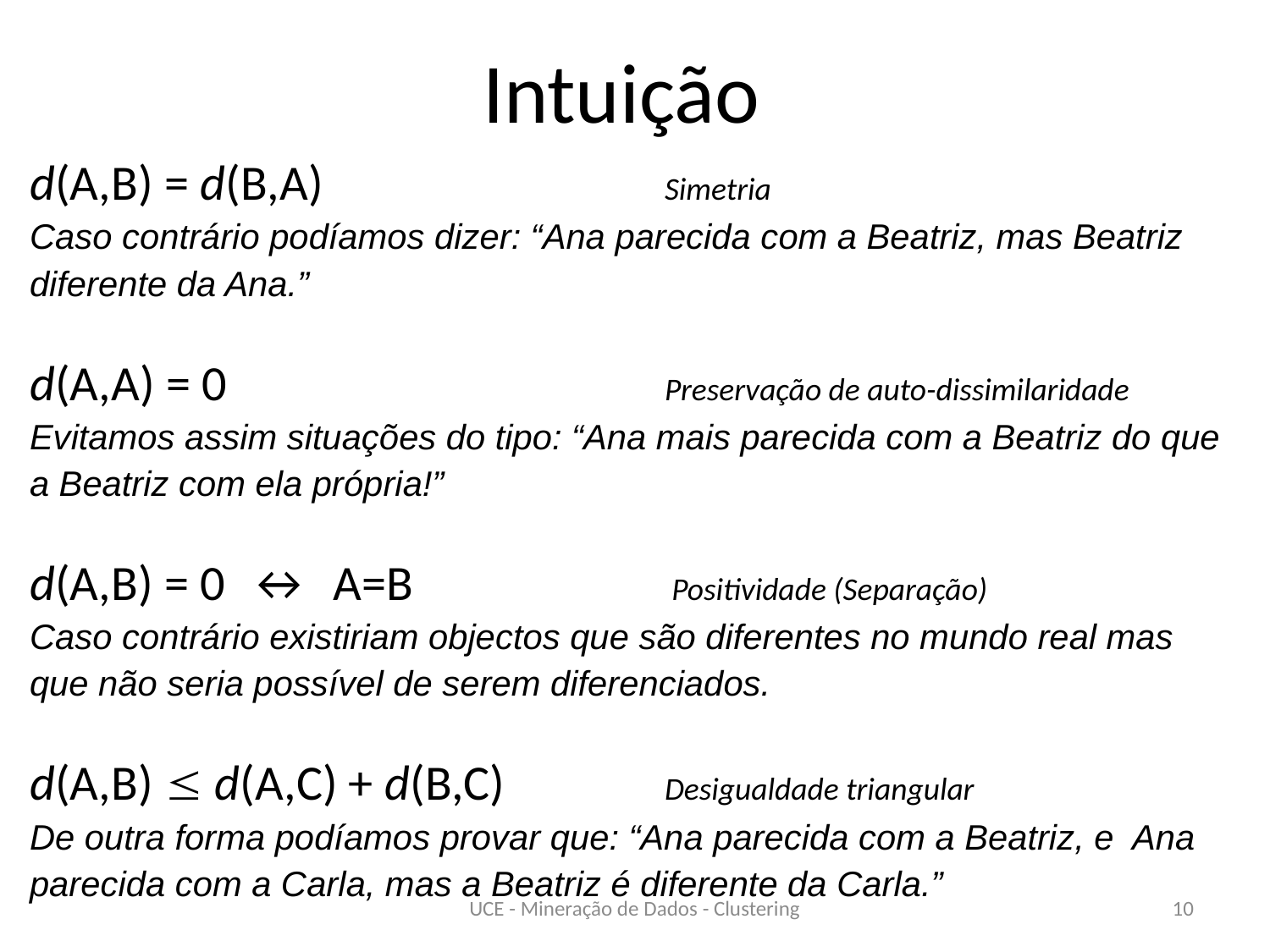

# Intuição
d(A,B) = d(B,A)			Simetria
Caso contrário podíamos dizer: “Ana parecida com a Beatriz, mas Beatriz diferente da Ana.”

d(A,A) = 0				Preservação de auto-dissimilaridade
Evitamos assim situações do tipo: “Ana mais parecida com a Beatriz do que a Beatriz com ela própria!”

d(A,B) = 0  ↔  A=B 		 Positividade (Separação)
Caso contrário existiriam objectos que são diferentes no mundo real mas que não seria possível de serem diferenciados.

d(A,B) ≤ d(A,C) + d(B,C)	 	Desigualdade triangular
De outra forma podíamos provar que: “Ana parecida com a Beatriz, e  Ana parecida com a Carla, mas a Beatriz é diferente da Carla.”
UCE - Mineração de Dados - Clustering
10